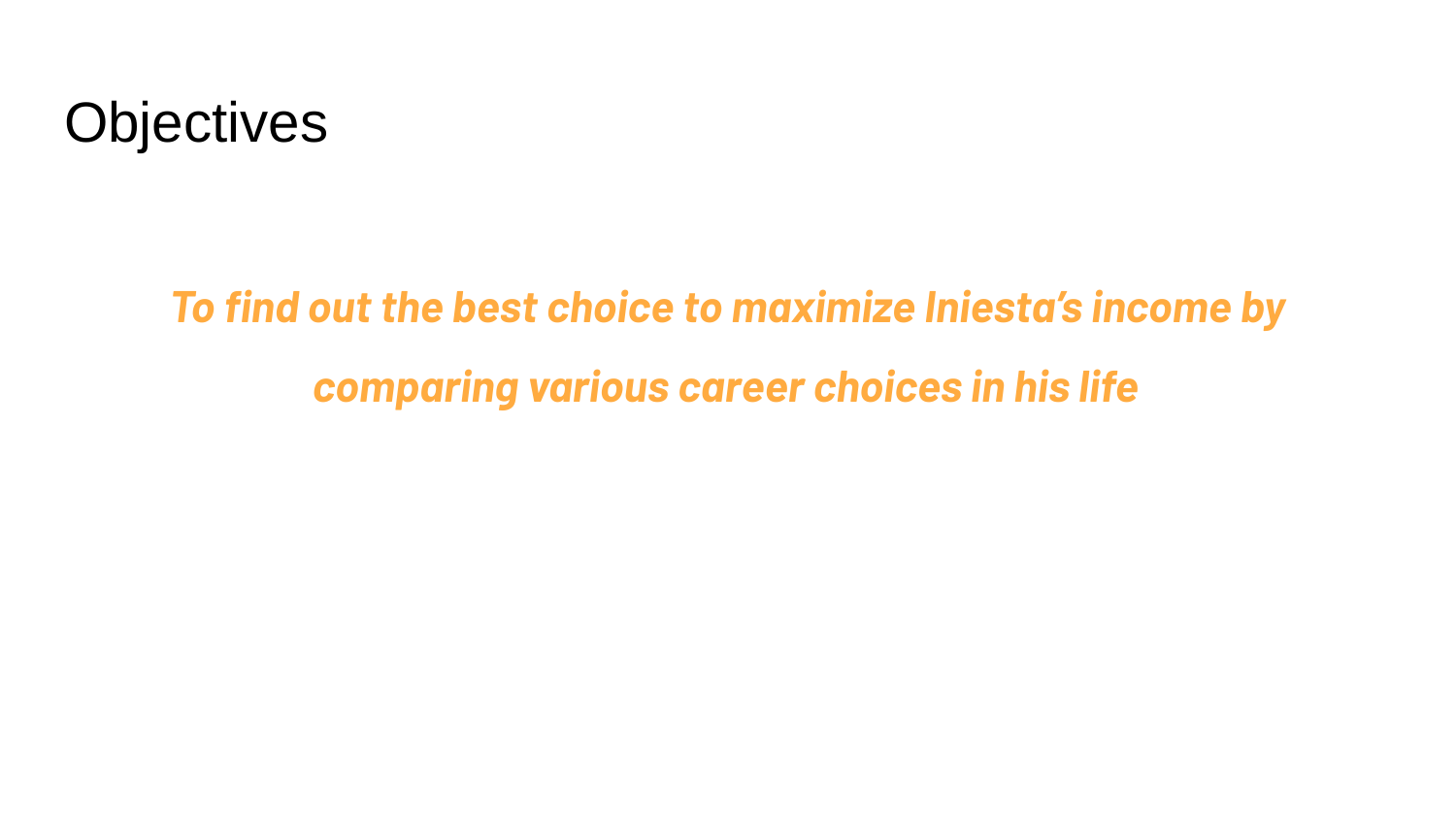

# Objectives

To find out the best choice to maximize Iniesta’s income by comparing various career choices in his life